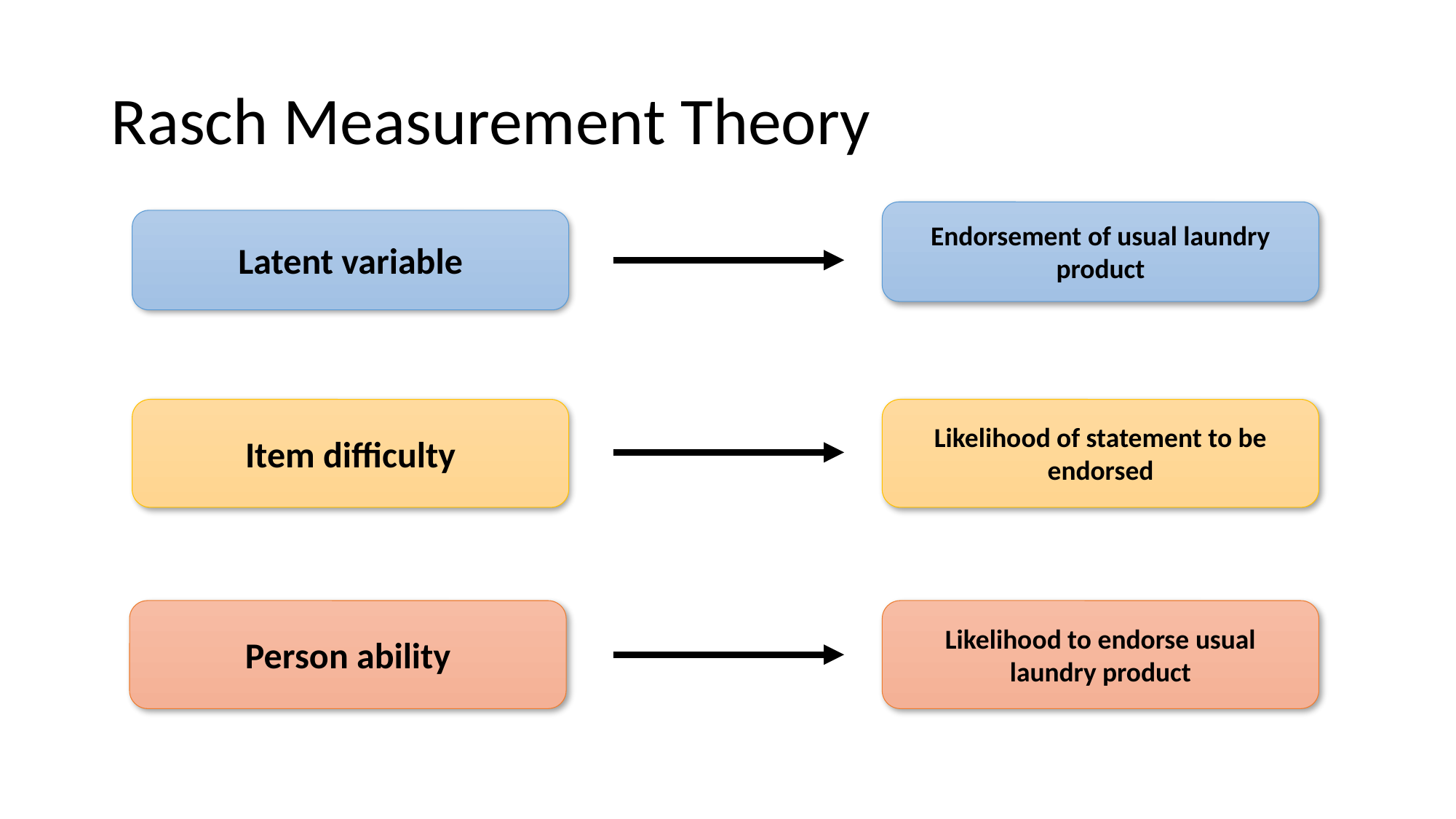

# Rasch Measurement Theory

Endorsement of usual laundry product

Latent variable

Item difficulty

Likelihood of statement to be endorsed

Person ability

Likelihood to endorse usual laundry product